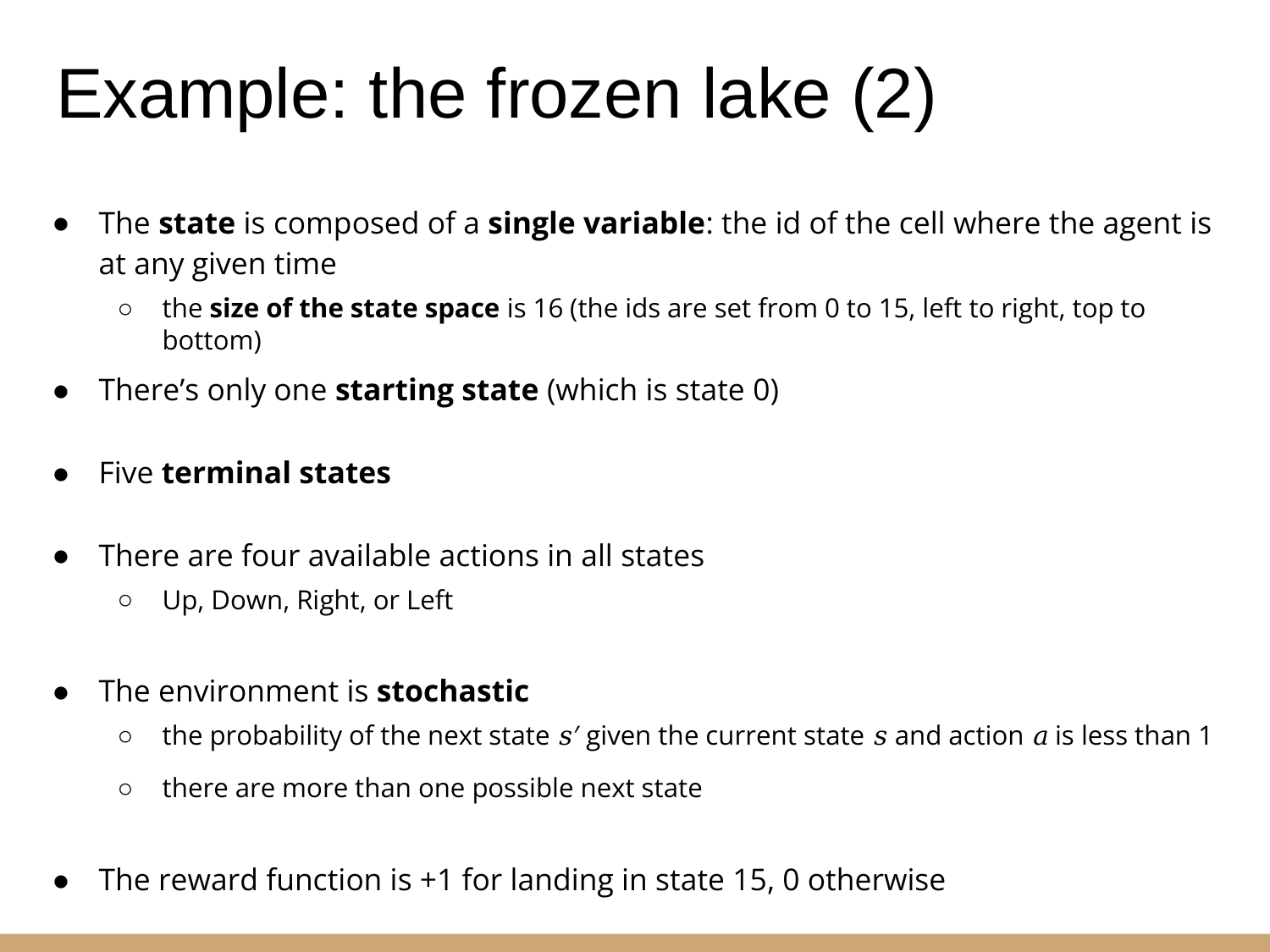

Example: the frozen lake (2)
The state is composed of a single variable: the id of the cell where the agent is at any given time
the size of the state space is 16 (the ids are set from 0 to 15, left to right, top to bottom)
There’s only one starting state (which is state 0)

Five terminal states

There are four available actions in all states
Up, Down, Right, or Left

The environment is stochastic
the probability of the next state 𝑠′ given the current state 𝑠 and action 𝑎 is less than 1
there are more than one possible next state

The reward function is +1 for landing in state 15, 0 otherwise